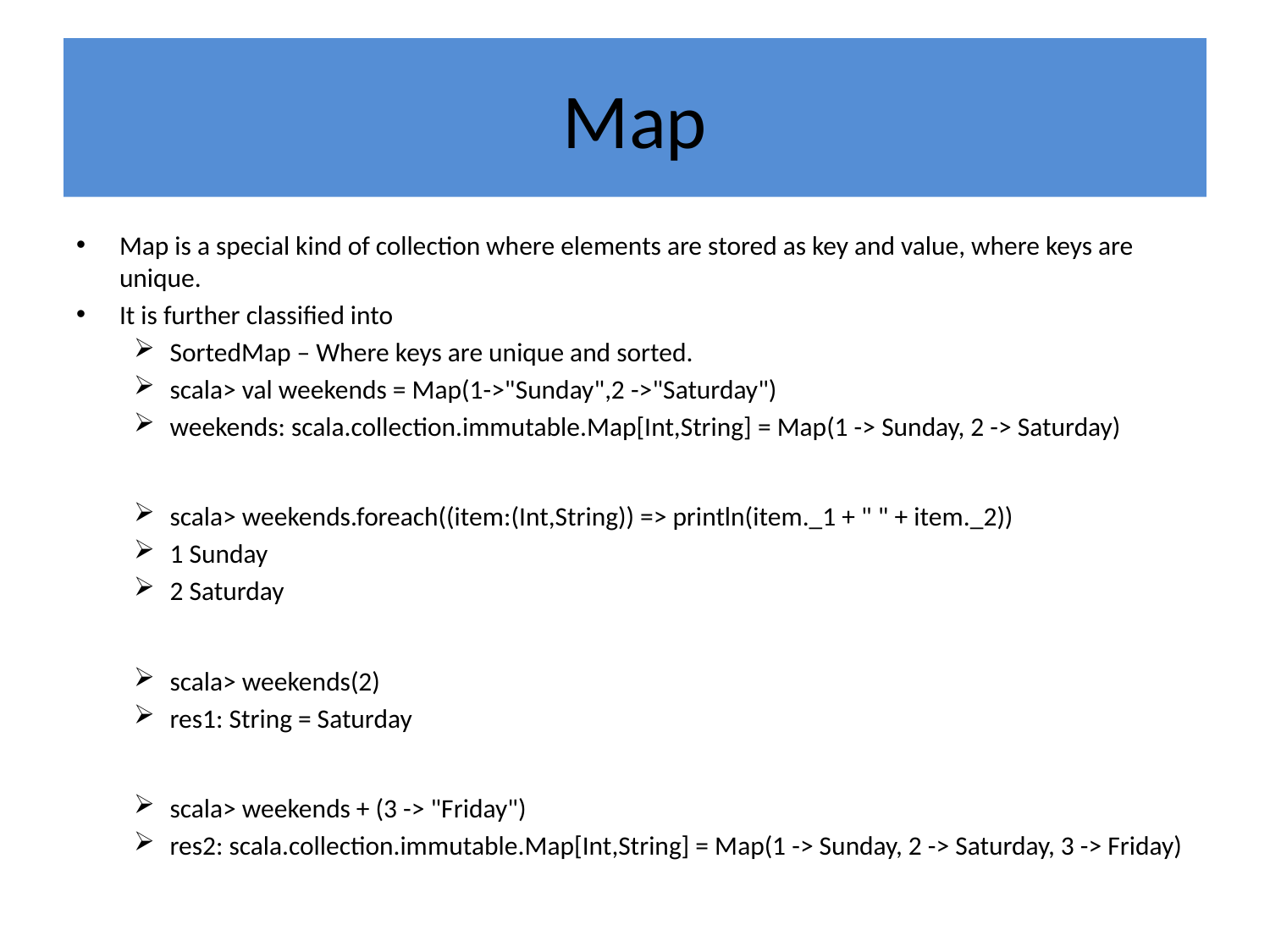

# Map
Map is a special kind of collection where elements are stored as key and value, where keys are unique.
It is further classified into
SortedMap – Where keys are unique and sorted.
scala> val weekends = Map(1->"Sunday",2 ->"Saturday")
weekends: scala.collection.immutable.Map[Int,String] = Map(1 -> Sunday, 2 -> Saturday)

scala> weekends.foreach((item:(Int,String)) => println(item._1 + " " + item._2))
1 Sunday
2 Saturday

scala> weekends(2)
res1: String = Saturday

scala> weekends + (3 -> "Friday")
res2: scala.collection.immutable.Map[Int,String] = Map(1 -> Sunday, 2 -> Saturday, 3 -> Friday)